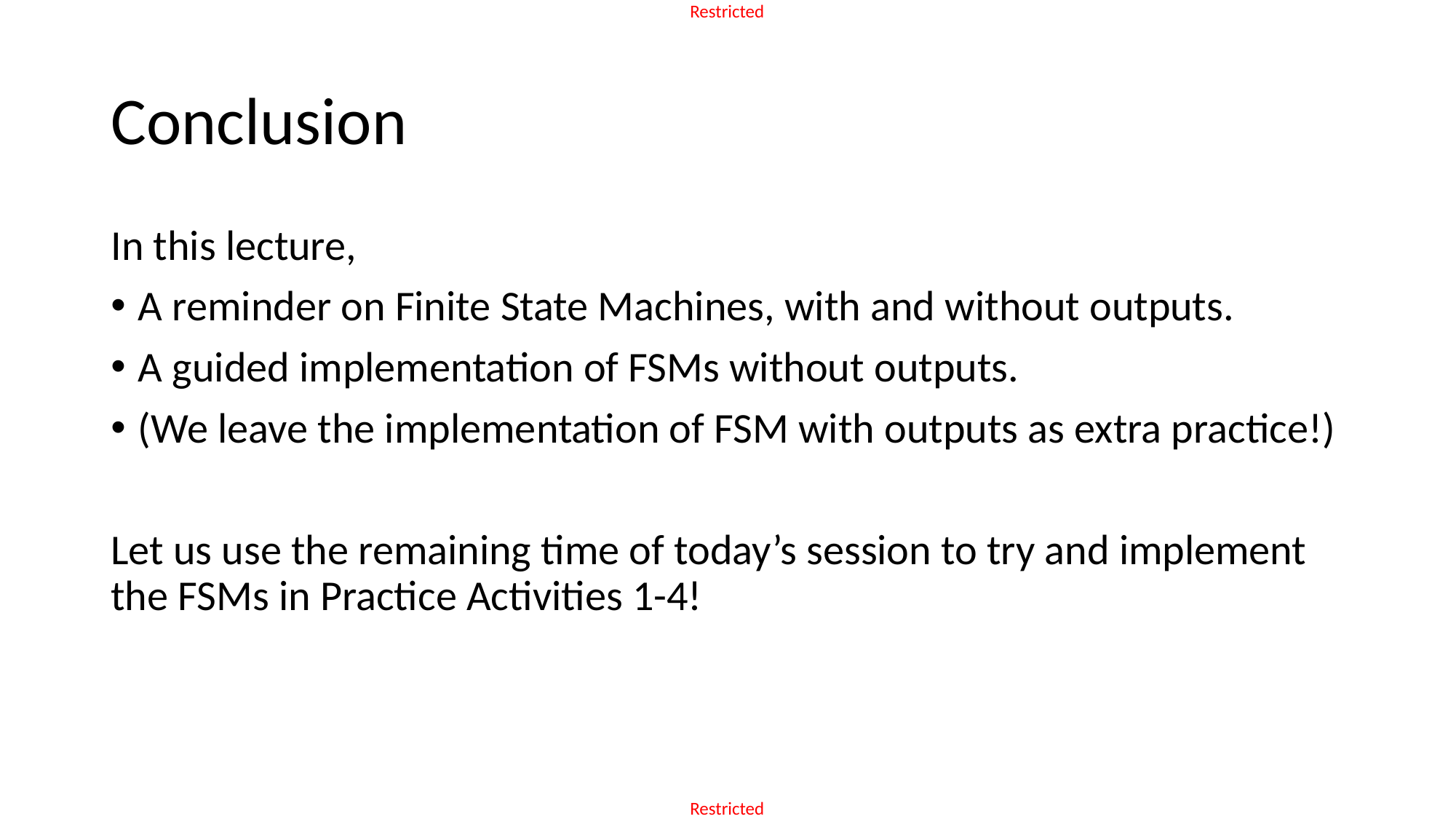

# Conclusion
In this lecture,
A reminder on Finite State Machines, with and without outputs.
A guided implementation of FSMs without outputs.
(We leave the implementation of FSM with outputs as extra practice!)

Let us use the remaining time of today’s session to try and implement the FSMs in Practice Activities 1-4!